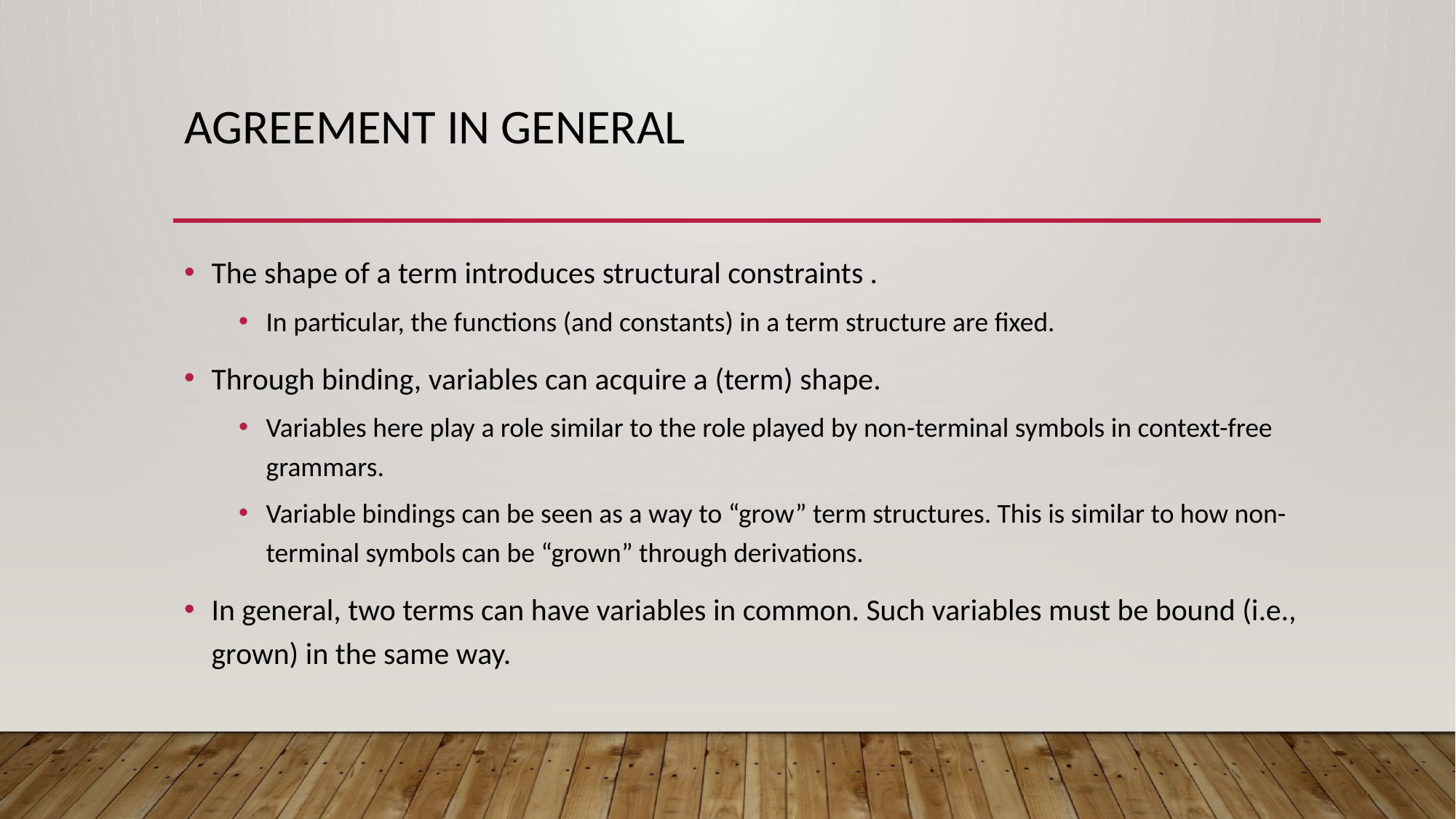

# Agreement in general
The shape of a term introduces structural constraints .
In particular, the functions (and constants) in a term structure are fixed.
Through binding, variables can acquire a (term) shape.
Variables here play a role similar to the role played by non-terminal symbols in context-free grammars.
Variable bindings can be seen as a way to “grow” term structures. This is similar to how non-terminal symbols can be “grown” through derivations.
In general, two terms can have variables in common. Such variables must be bound (i.e., grown) in the same way.